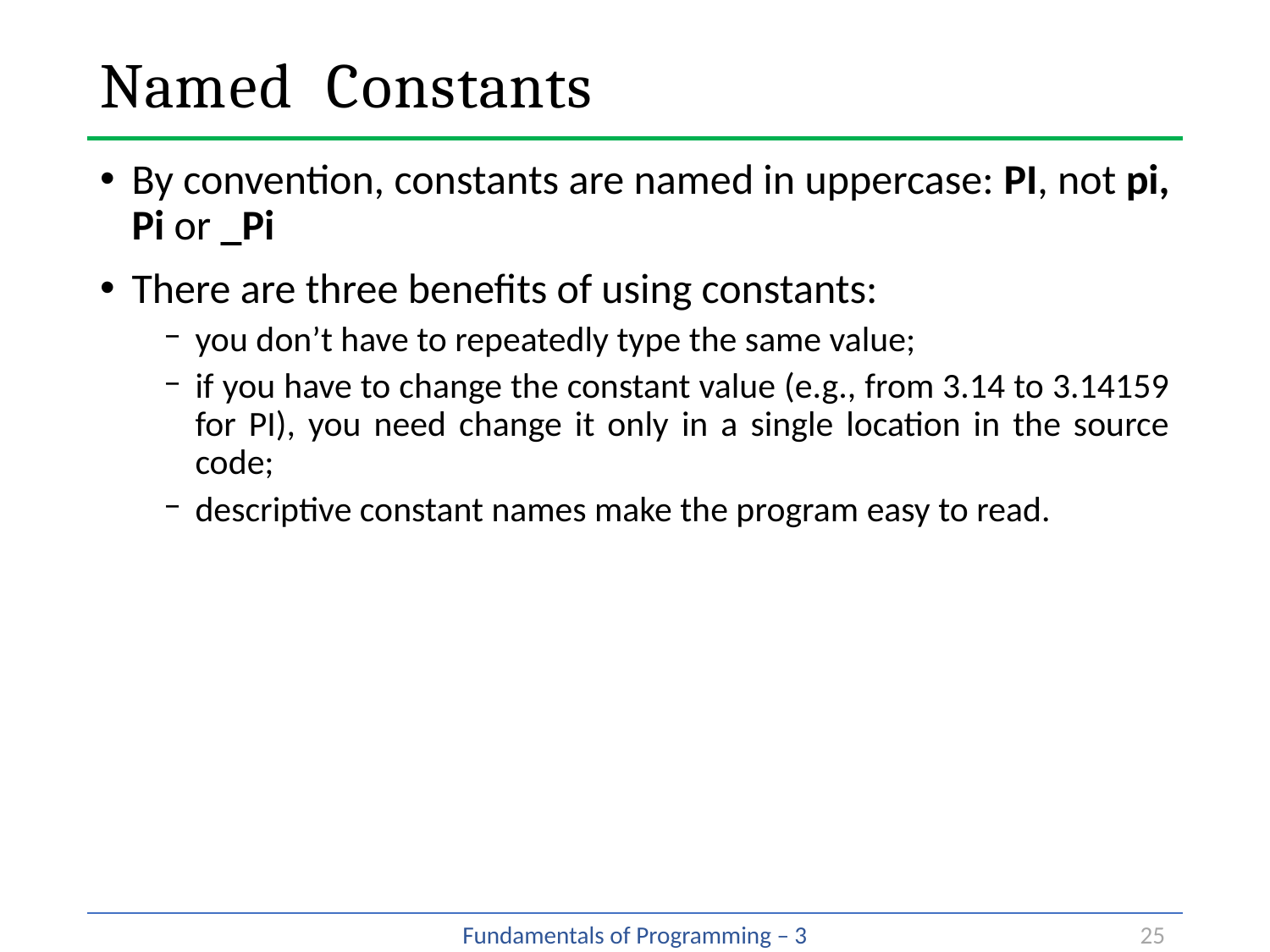

# Named Constants
By convention, constants are named in uppercase: PI, not pi, Pi or _Pi
There are three benefits of using constants:
you don’t have to repeatedly type the same value;
if you have to change the constant value (e.g., from 3.14 to 3.14159 for PI), you need change it only in a single location in the source code;
descriptive constant names make the program easy to read.
25